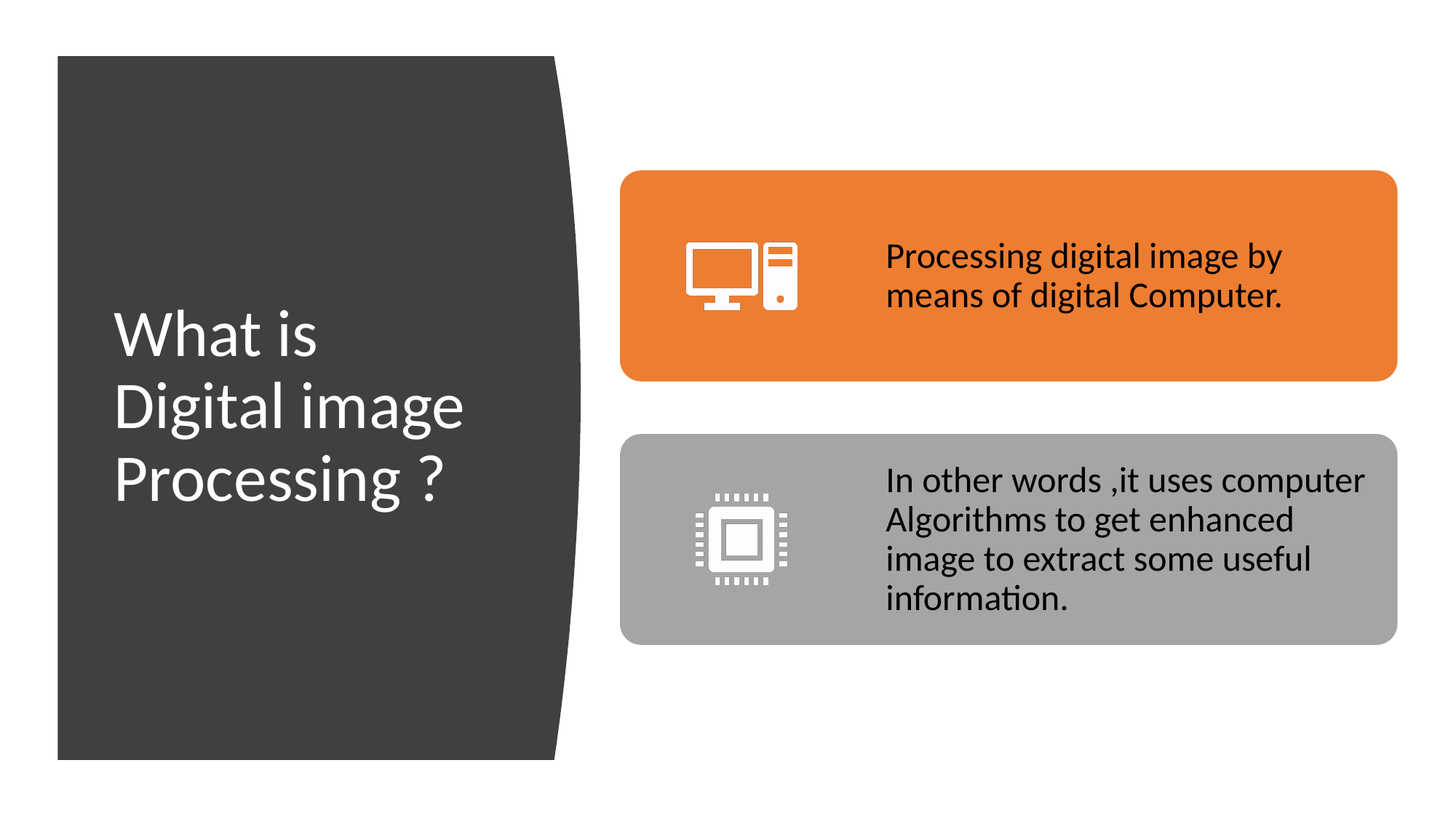

Processing digital image by means of digital Computer.
In other words ,it uses computer Algorithms to get enhanced image to extract some useful information.

# What is Digital image Processing ?